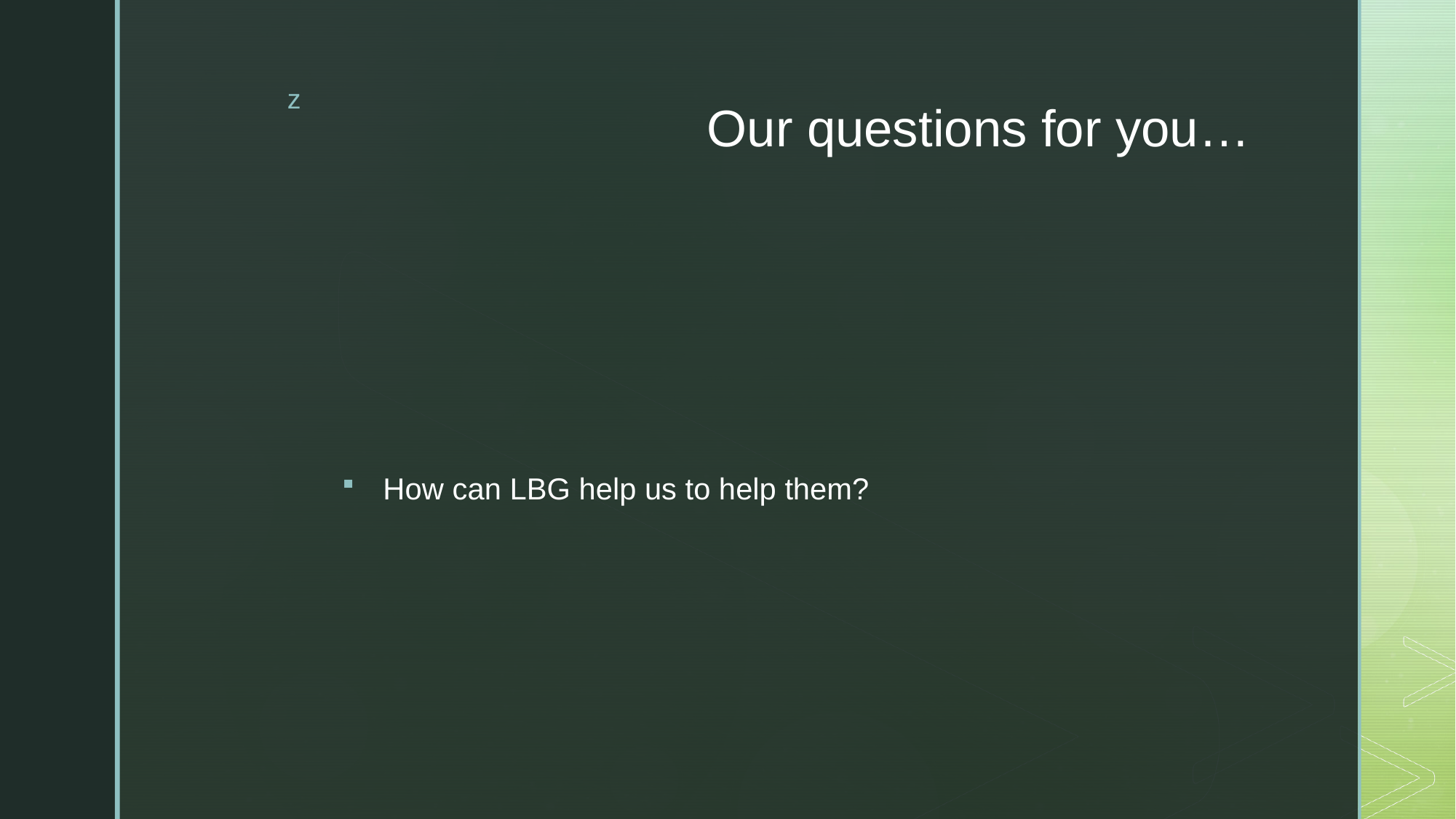

# Our questions for you…
How can LBG help us to help them?